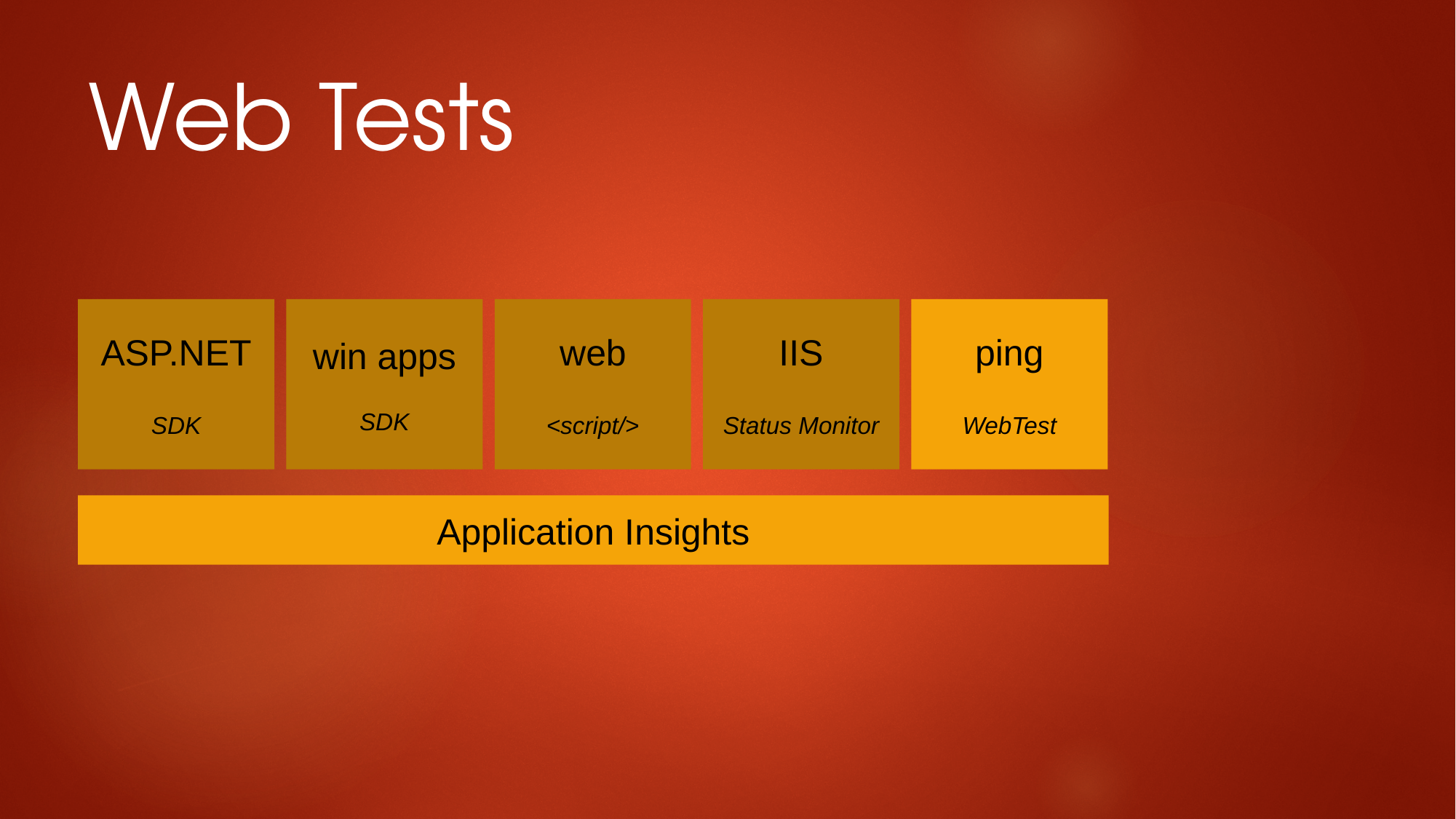

# Web Tests
ASP.NET

SDK
win apps

SDK
web

<script/>
IIS

Status Monitor
ping

WebTest
Application Insights